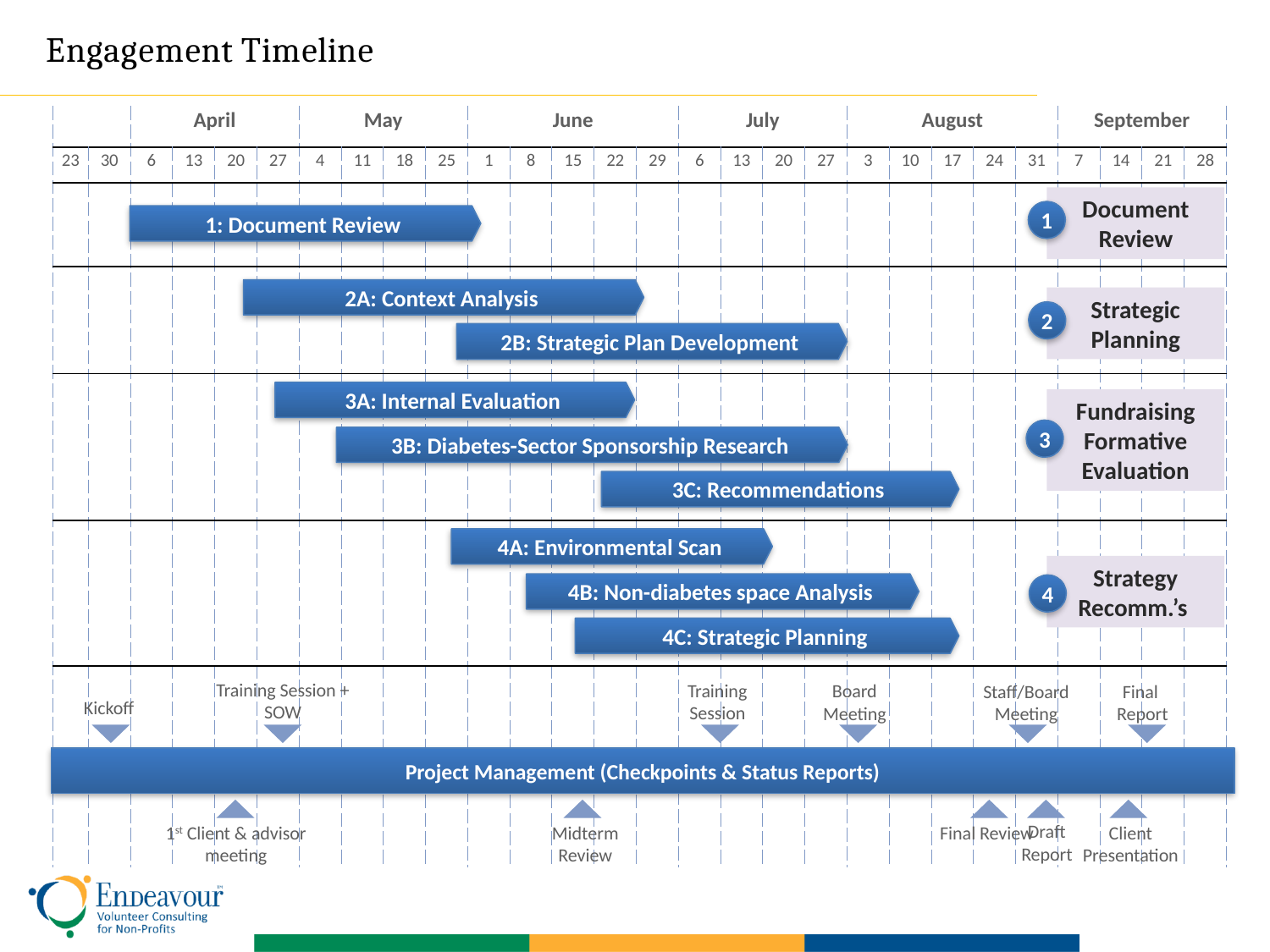

Engagement Timeline
|  |  | April |  |  |  | May |  |  |  | June |  |  |  |  | July |  |  |  | August |  |  |  |  | September |  |  |  |
| --- | --- | --- | --- | --- | --- | --- | --- | --- | --- | --- | --- | --- | --- | --- | --- | --- | --- | --- | --- | --- | --- | --- | --- | --- | --- | --- | --- |
| 23 | 30 | 6 | 13 | 20 | 27 | 4 | 11 | 18 | 25 | 1 | 8 | 15 | 22 | 29 | 6 | 13 | 20 | 27 | 3 | 10 | 17 | 24 | 31 | 7 | 14 | 21 | 28 |
|  |  |  |  |  |  |  |  |  |  |  |  |  |  |  |  |  |  |  |  |  |  |  |  |  |  |  |  |
|  |  |  |  |  |  |  |  |  |  |  |  |  |  |  |  |  |  |  |  |  |  |  |  |  |  |  |  |
|  |  |  |  |  |  |  |  |  |  |  |  |  |  |  |  |  |  |  |  |  |  |  |  |  |  |  |  |
|  |  |  |  |  |  |  |  |  |  |  |  |  |  |  |  |  |  |  |  |  |  |  |  |  |  |  |  |
|  |  |  |  |  |  |  |  |  |  |  |  |  |  |  |  |  |  |  |  |  |  |  |  |  |  |  |  |
|  |  |  |  |  |  |  |  |  |  |  |  |  |  |  |  |  |  |  |  |  |  |  |  |  |  |  |  |
Document Review
1
1: Document Review
2A: Context Analysis
Strategic Planning
2
2B: Strategic Plan Development
3A: Internal Evaluation
Fundraising Formative Evaluation
3
3B: Diabetes-Sector Sponsorship Research
3C: Recommendations
4A: Environmental Scan
Strategy Recomm.’s
4B: Non-diabetes space Analysis
4
4C: Strategic Planning
Training Session + SOW
Training Session
Kickoff
Midterm Review
1st Client & advisor meeting
Final Review
Client Presentation
Board Meeting
Staff/Board Meeting
Final  Report

Project Management (Checkpoints & Status Reports)

Draft Report